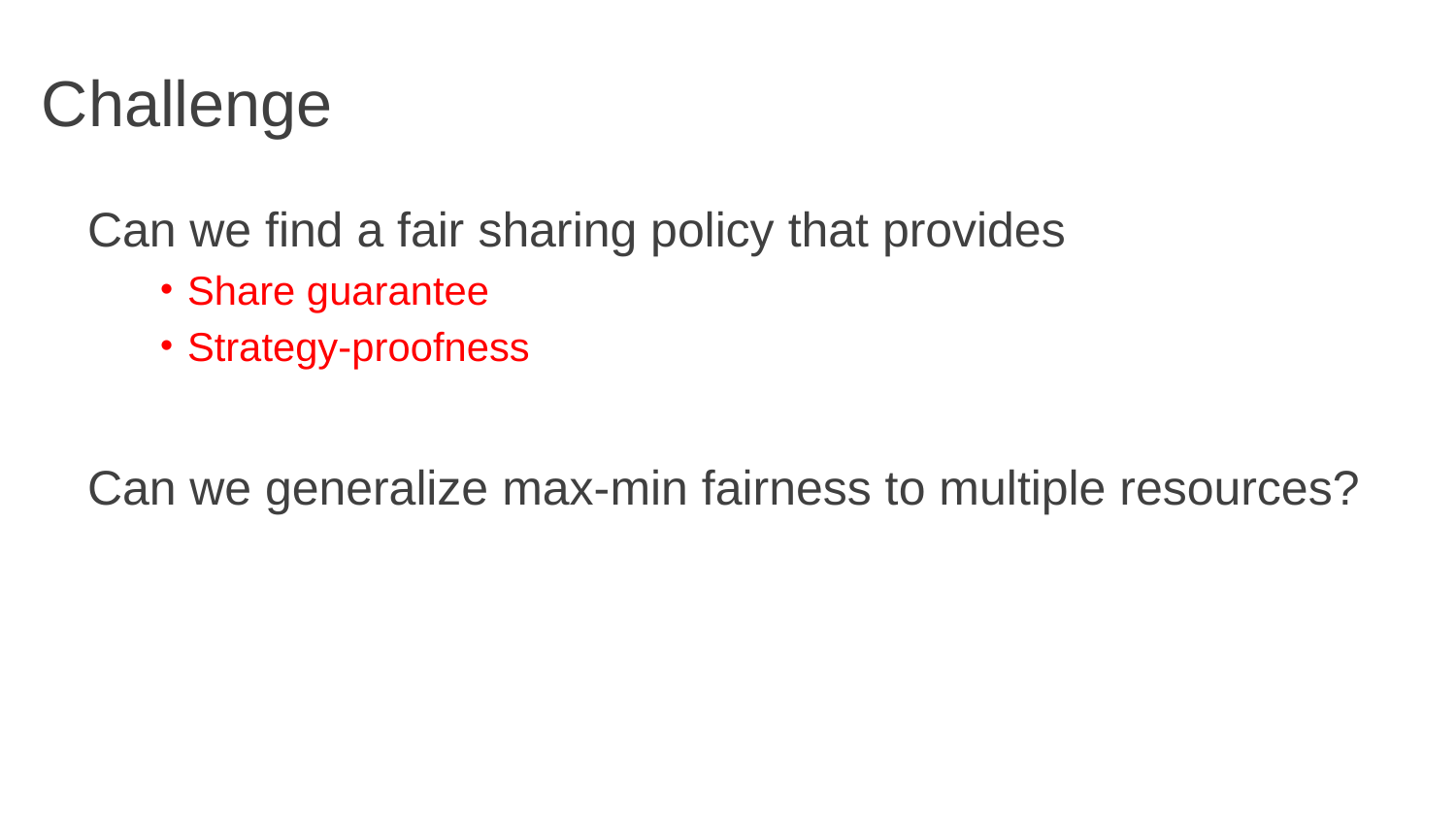

# Challenge
Can we find a fair sharing policy that provides
Share guarantee
Strategy-proofness

Can we generalize max-min fairness to multiple resources?